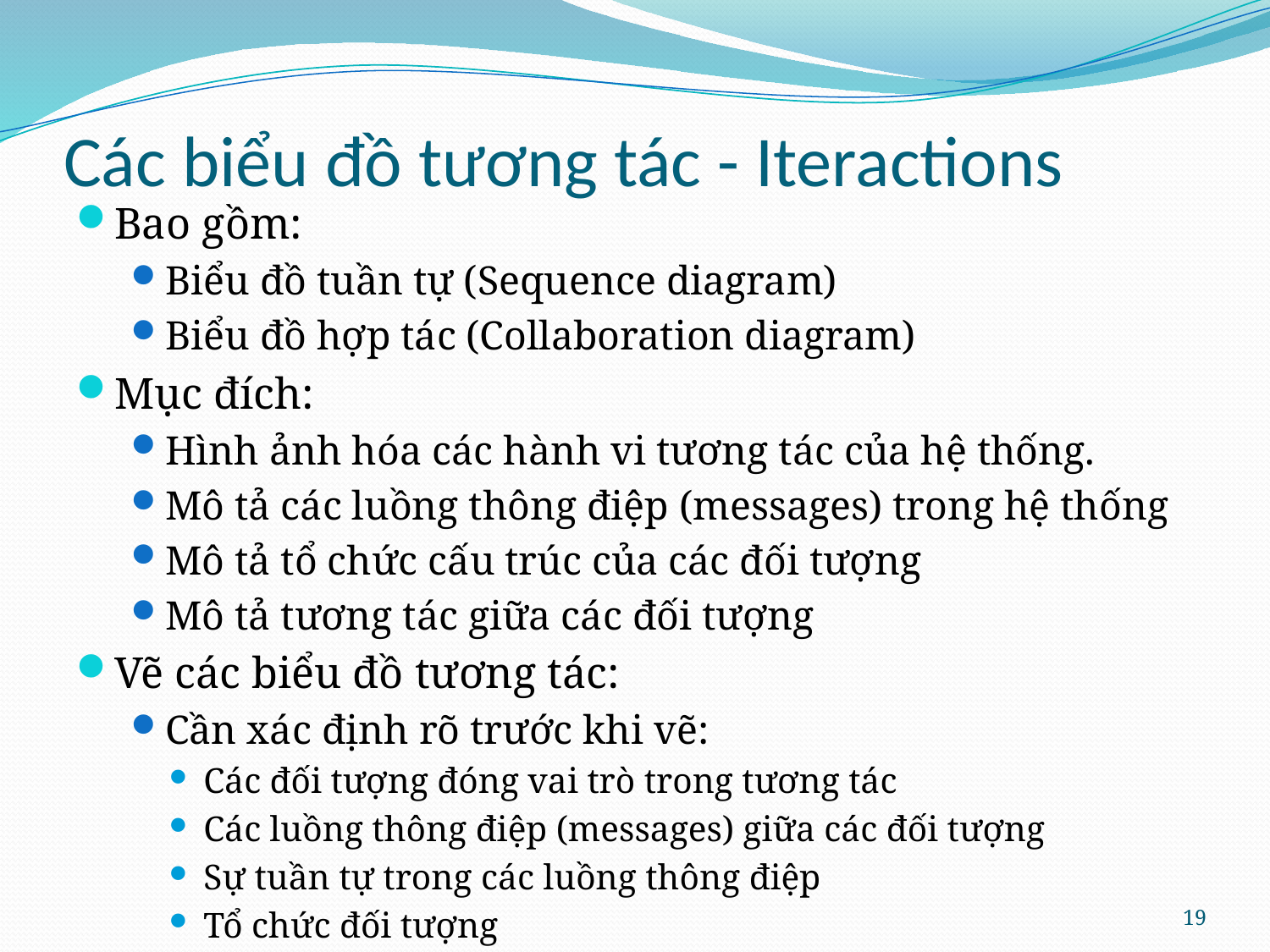

# Các biểu đồ tương tác - Iteractions
Bao gồm:
Biểu đồ tuần tự (Sequence diagram)
Biểu đồ hợp tác (Collaboration diagram)
Mục đích:
Hình ảnh hóa các hành vi tương tác của hệ thống.
Mô tả các luồng thông điệp (messages) trong hệ thống
Mô tả tổ chức cấu trúc của các đối tượng
Mô tả tương tác giữa các đối tượng
Vẽ các biểu đồ tương tác:
Cần xác định rõ trước khi vẽ:
Các đối tượng đóng vai trò trong tương tác
Các luồng thông điệp (messages) giữa các đối tượng
Sự tuần tự trong các luồng thông điệp
Tổ chức đối tượng
19